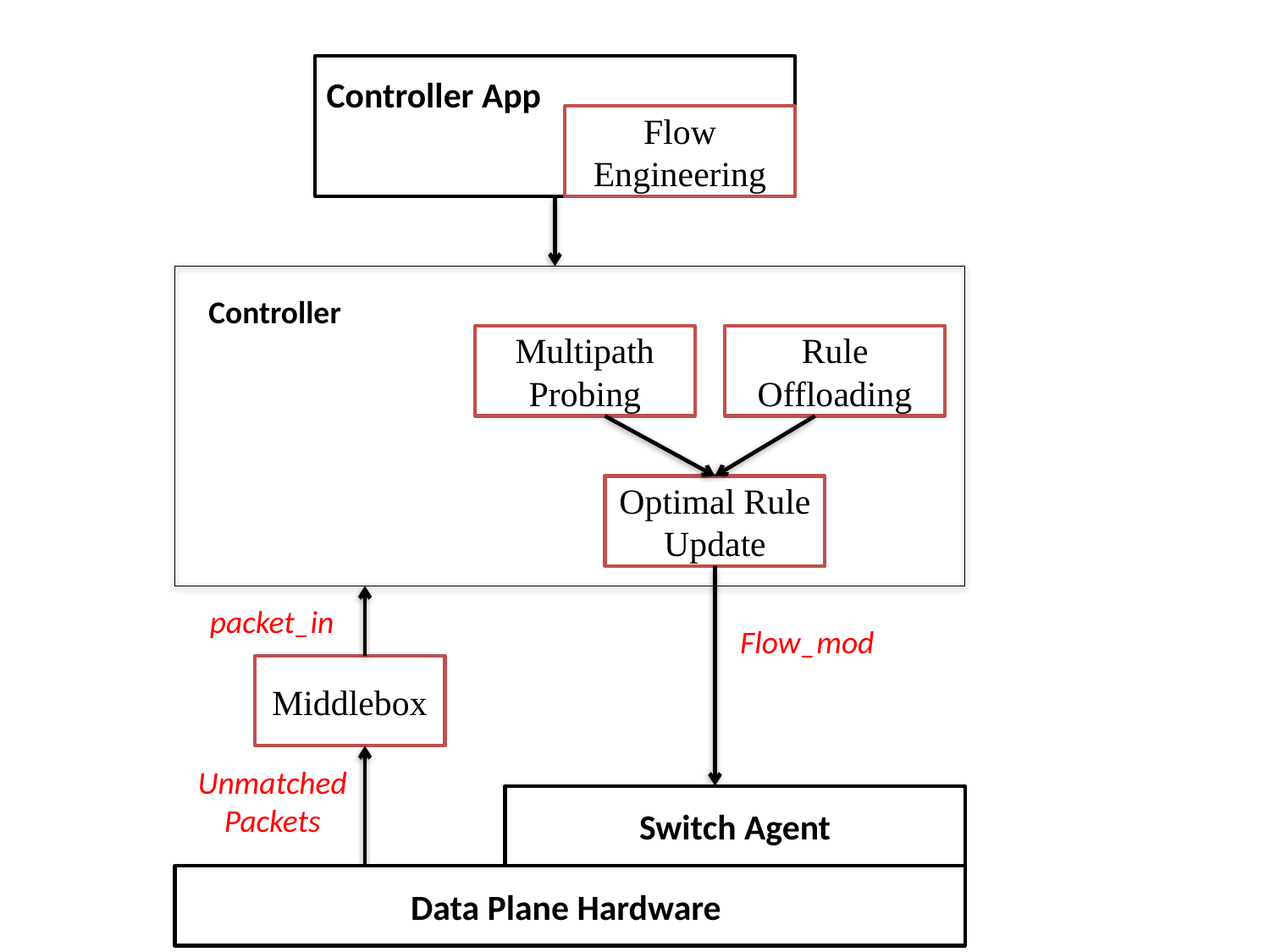

Controller App
Flow Engineering

Controller
Multipath Probing
Rule Offloading
Optimal Rule Update
packet_in
Flow_mod
Middlebox
Unmatched
Packets
Switch Agent
Data Plane Hardware